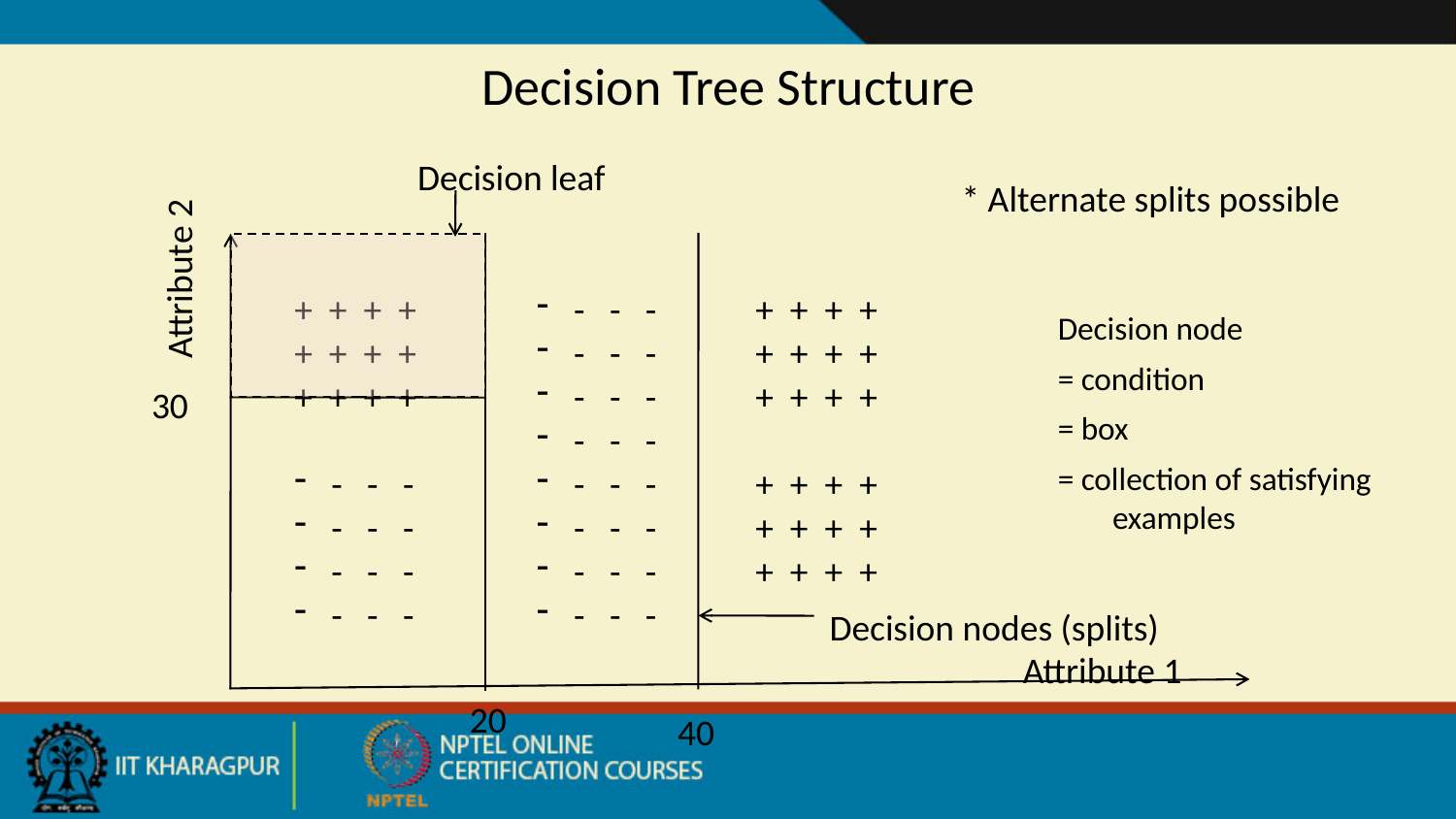

# Decision Tree Structure
Decision leaf
* Alternate splits possible

Attribute 2
+  +  +  +
+  +  +  +
+  +  +  +

   -   -   -
   -   -   -
   -   -   -
   -   -   -
   -   -   -
   -   -   -
   -   -   -
   -   -   -
   -   -   -
   -   -   -
   -   -   -
   -   -   -
+  +  +  +
+  +  +  +
+  +  +  +

+  +  +  +
+  +  +  +
+  +  +  +
Decision nodes (splits)
Attribute 1
Decision node
= condition
= box
= collection of satisfying examples
30
20
40